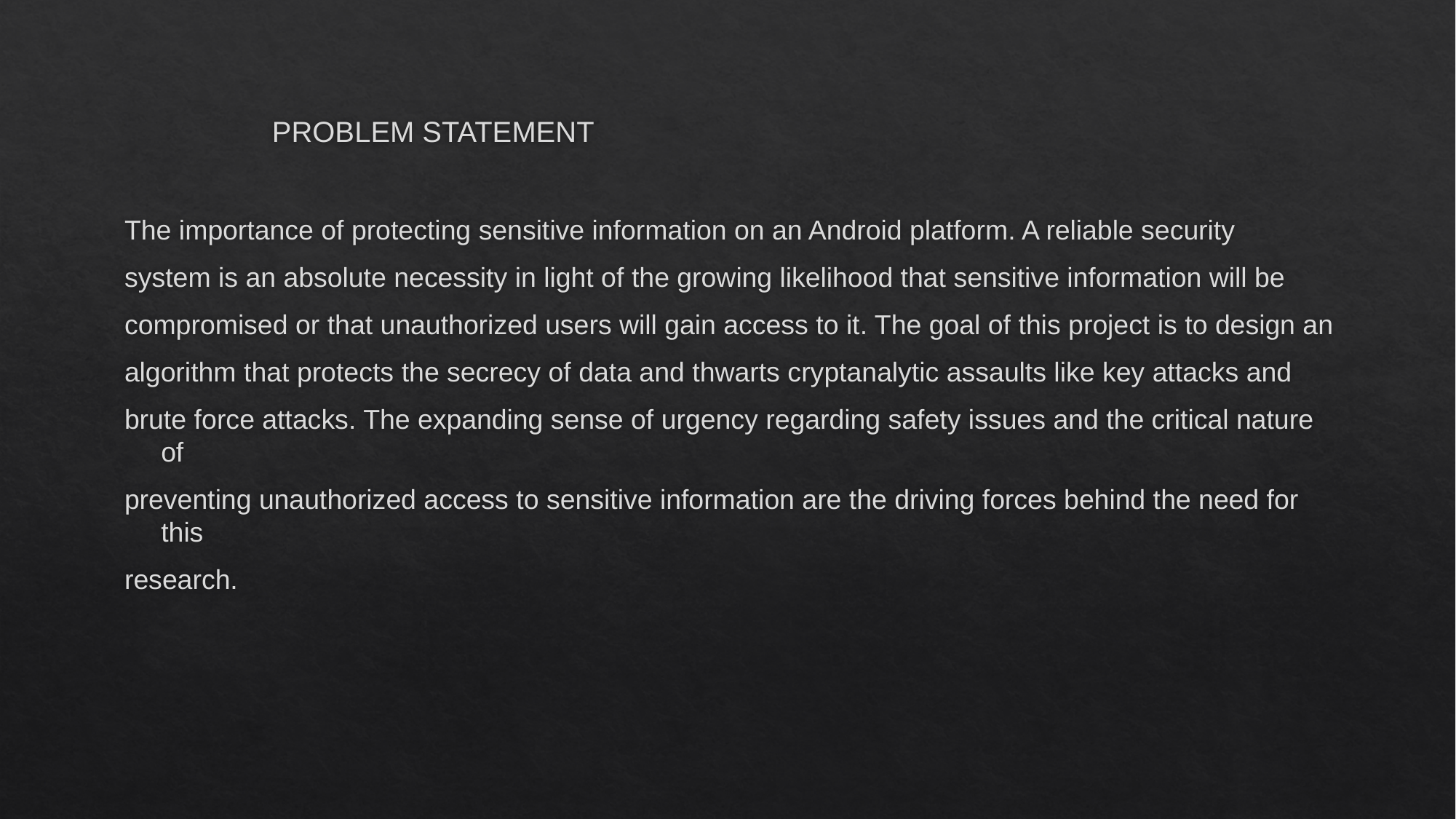

# PROBLEM STATEMENT
The importance of protecting sensitive information on an Android platform. A reliable security
system is an absolute necessity in light of the growing likelihood that sensitive information will be
compromised or that unauthorized users will gain access to it. The goal of this project is to design an
algorithm that protects the secrecy of data and thwarts cryptanalytic assaults like key attacks and
brute force attacks. The expanding sense of urgency regarding safety issues and the critical nature of
preventing unauthorized access to sensitive information are the driving forces behind the need for this
research.